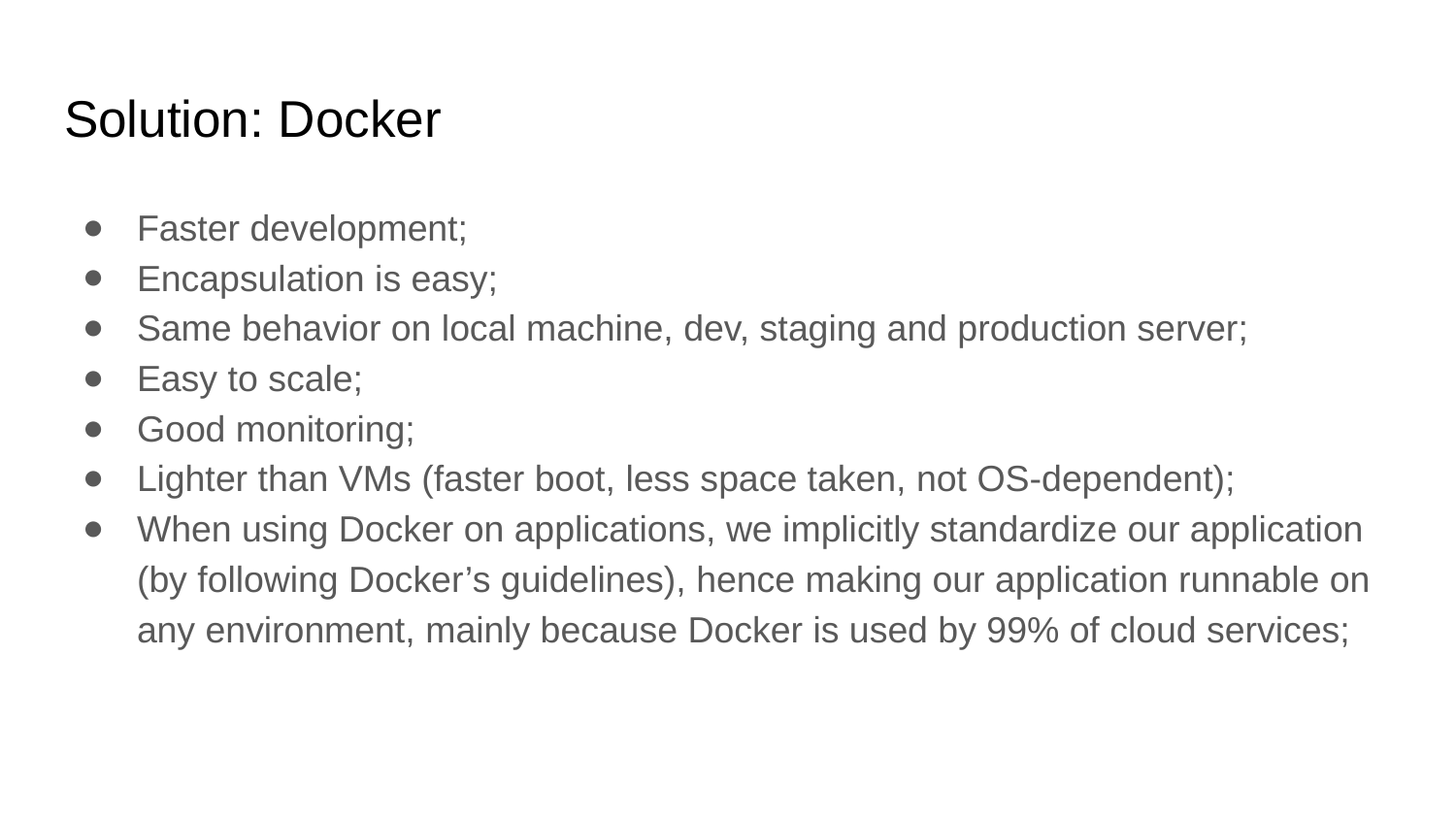

# Solution: Docker
Faster development;
Encapsulation is easy;
Same behavior on local machine, dev, staging and production server;
Easy to scale;
Good monitoring;
Lighter than VMs (faster boot, less space taken, not OS-dependent);
When using Docker on applications, we implicitly standardize our application (by following Docker’s guidelines), hence making our application runnable on any environment, mainly because Docker is used by 99% of cloud services;